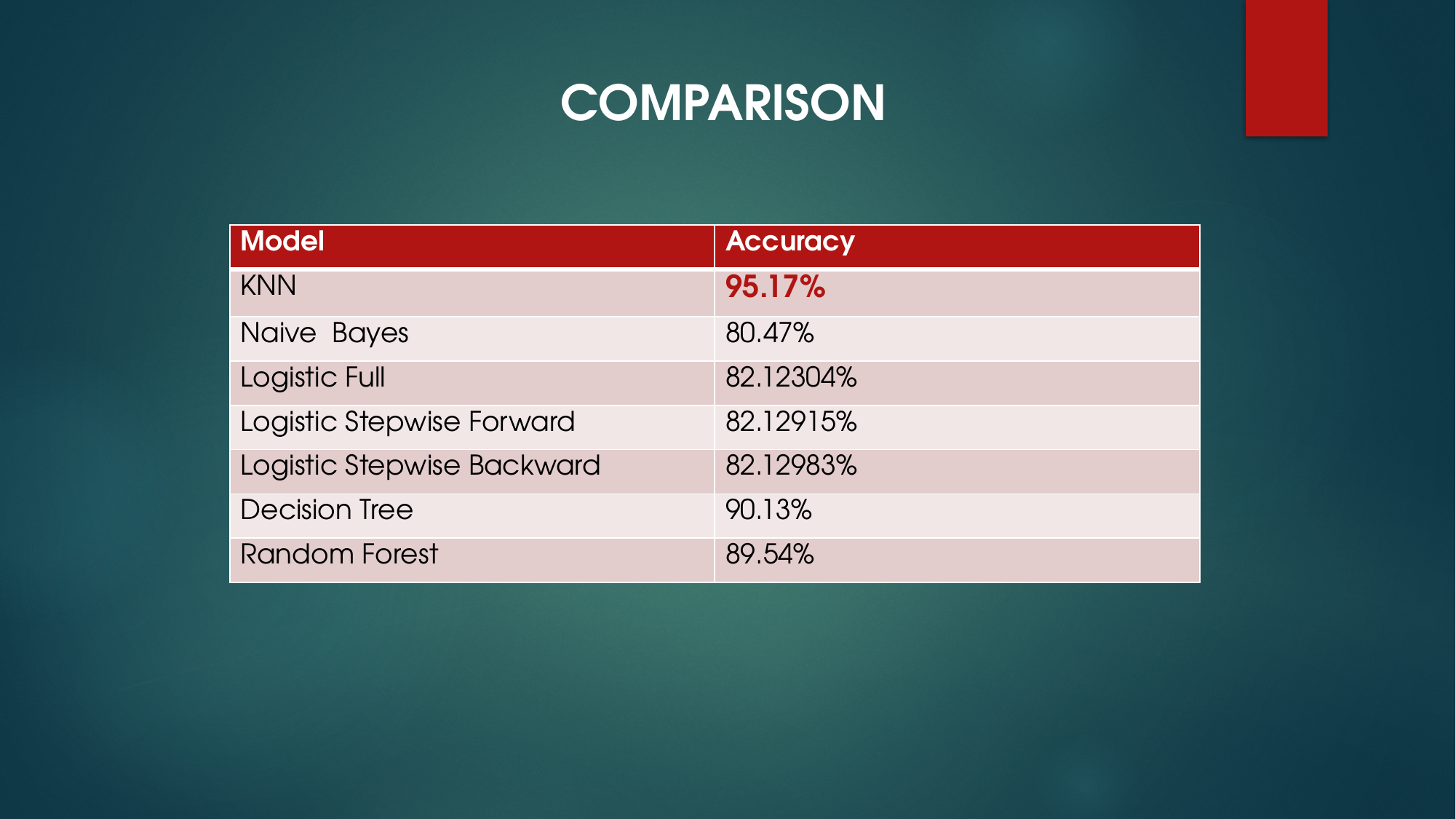

COMPARISON
| Model | Accuracy |
| --- | --- |
| KNN | 95.17% |
| Naive Bayes | 80.47% |
| Logistic Full | 82.12304% |
| Logistic Stepwise Forward | 82.12915% |
| Logistic Stepwise Backward | 82.12983% |
| Decision Tree | 90.13% |
| Random Forest | 89.54% |